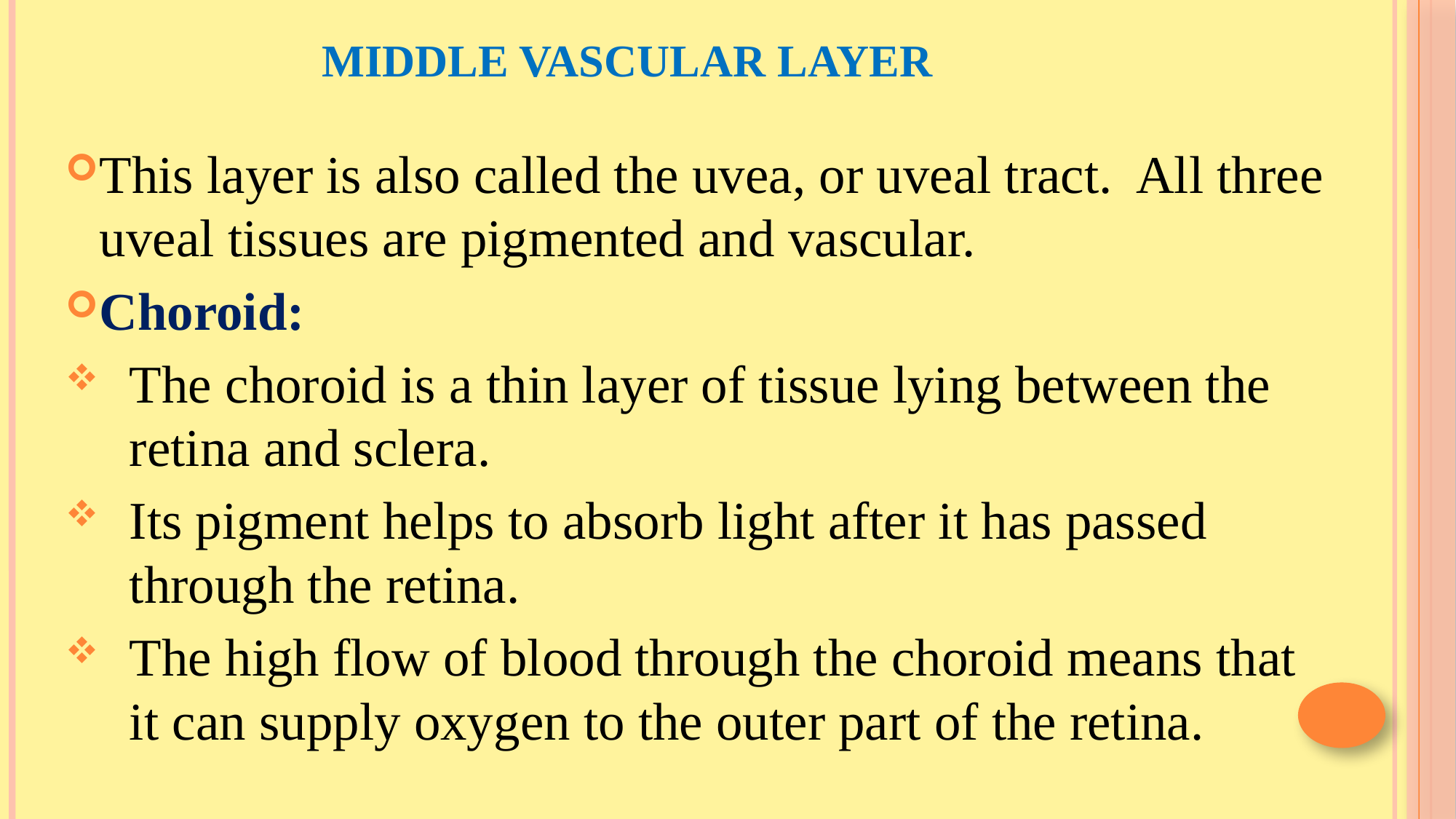

# Middle Vascular Layer

This layer is also called the uvea, or uveal tract.  All three uveal tissues are pigmented and vascular.
Choroid:
The choroid is a thin layer of tissue lying between the retina and sclera.
Its pigment helps to absorb light after it has passed through the retina.
The high flow of blood through the choroid means that it can supply oxygen to the outer part of the retina.